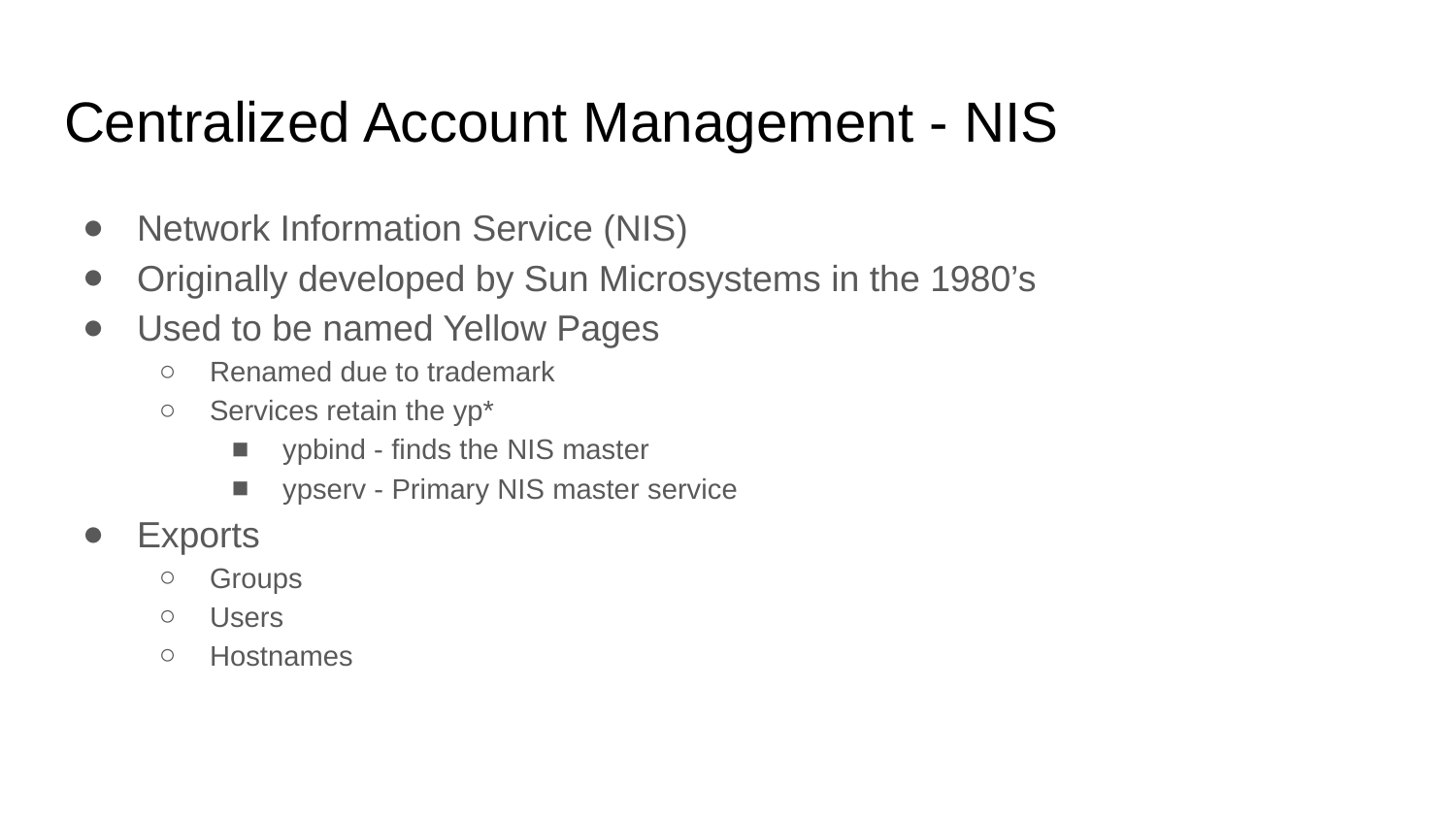

# Centralized Account Management - NIS
Network Information Service (NIS)
Originally developed by Sun Microsystems in the 1980’s
Used to be named Yellow Pages
Renamed due to trademark
Services retain the yp*
ypbind - finds the NIS master
ypserv - Primary NIS master service
Exports
Groups
Users
Hostnames